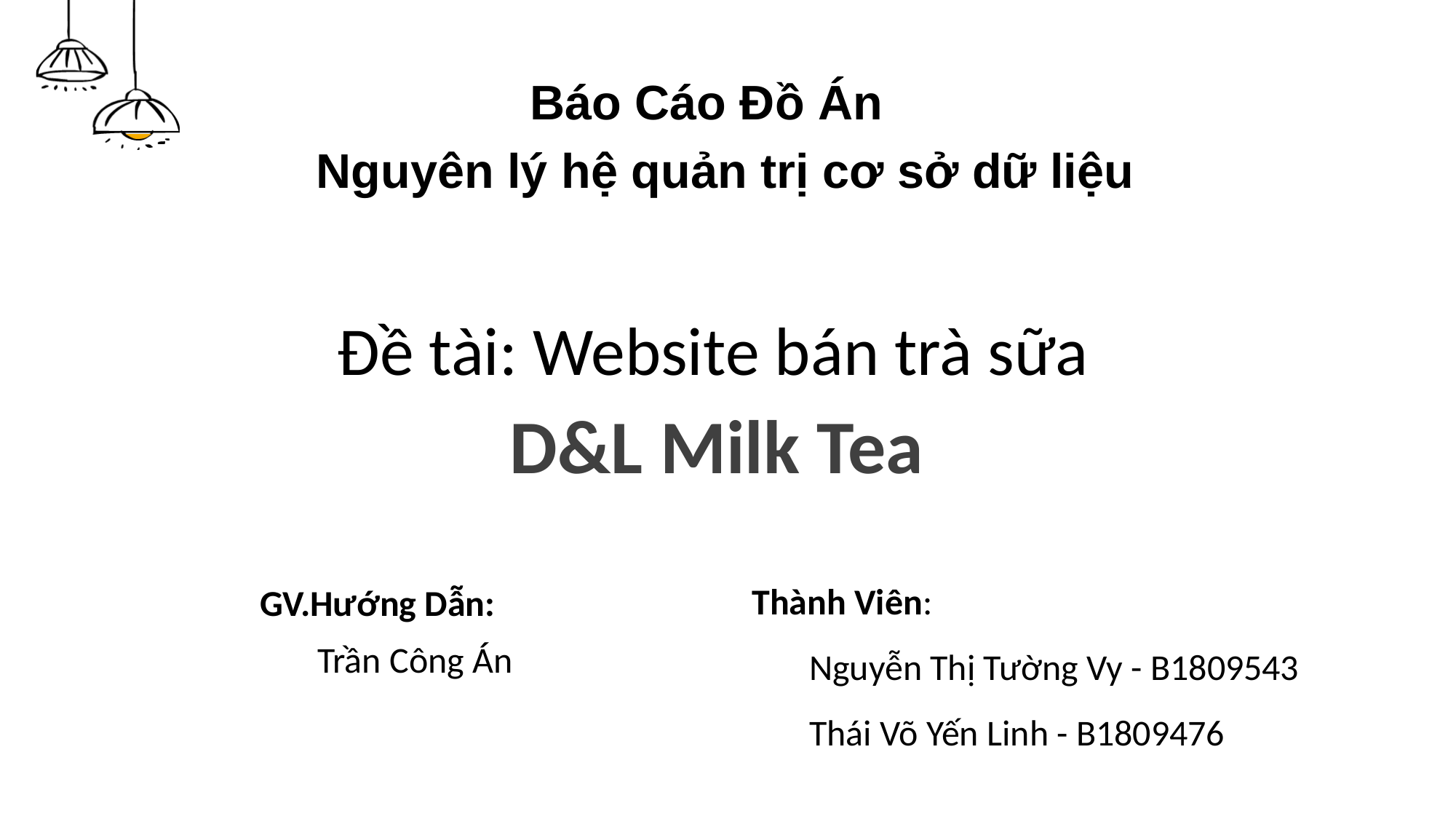

Báo Cáo Đồ Án

Nguyên lý hệ quản trị cơ sở dữ liệu
D&L Milk Tea
Đề tài: Website bán trà sữa
Thành Viên:
       Nguyễn Thị Tường Vy - B1809543
       Thái Võ Yến Linh - B1809476
GV.Hướng Dẫn:
       Trần Công Án